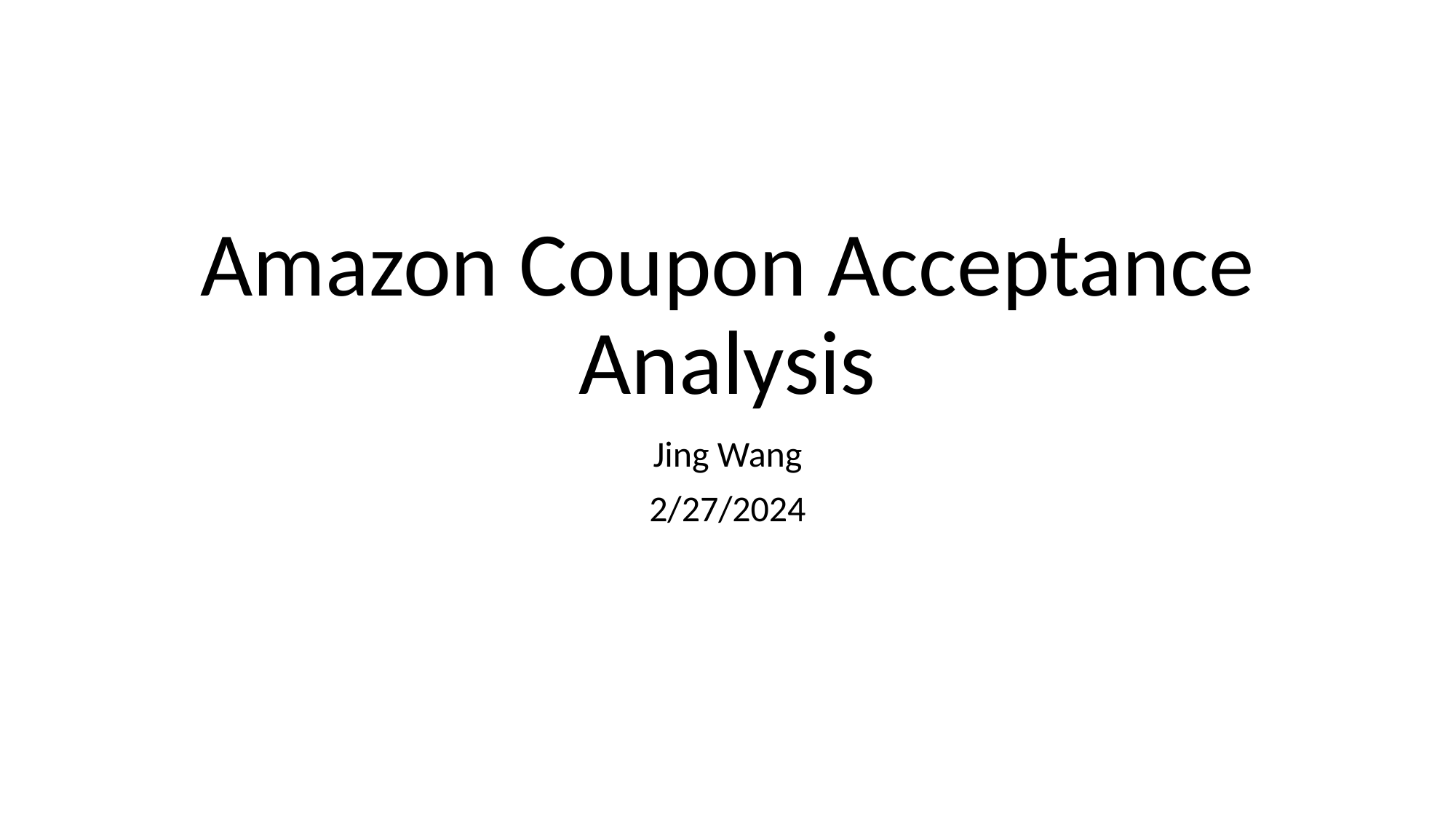

# Amazon Coupon Acceptance Analysis
Jing Wang
2/27/2024